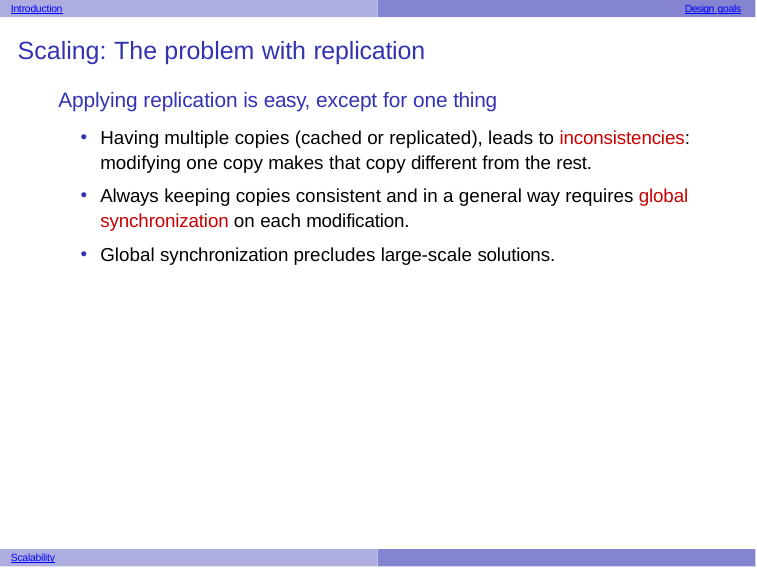

Introduction
Design goals
Scaling: The problem with replication
Applying replication is easy, except for one thing
Having multiple copies (cached or replicated), leads to inconsistencies: modifying one copy makes that copy different from the rest.
Always keeping copies consistent and in a general way requires global synchronization on each modification.
Global synchronization precludes large-scale solutions.

Scalability